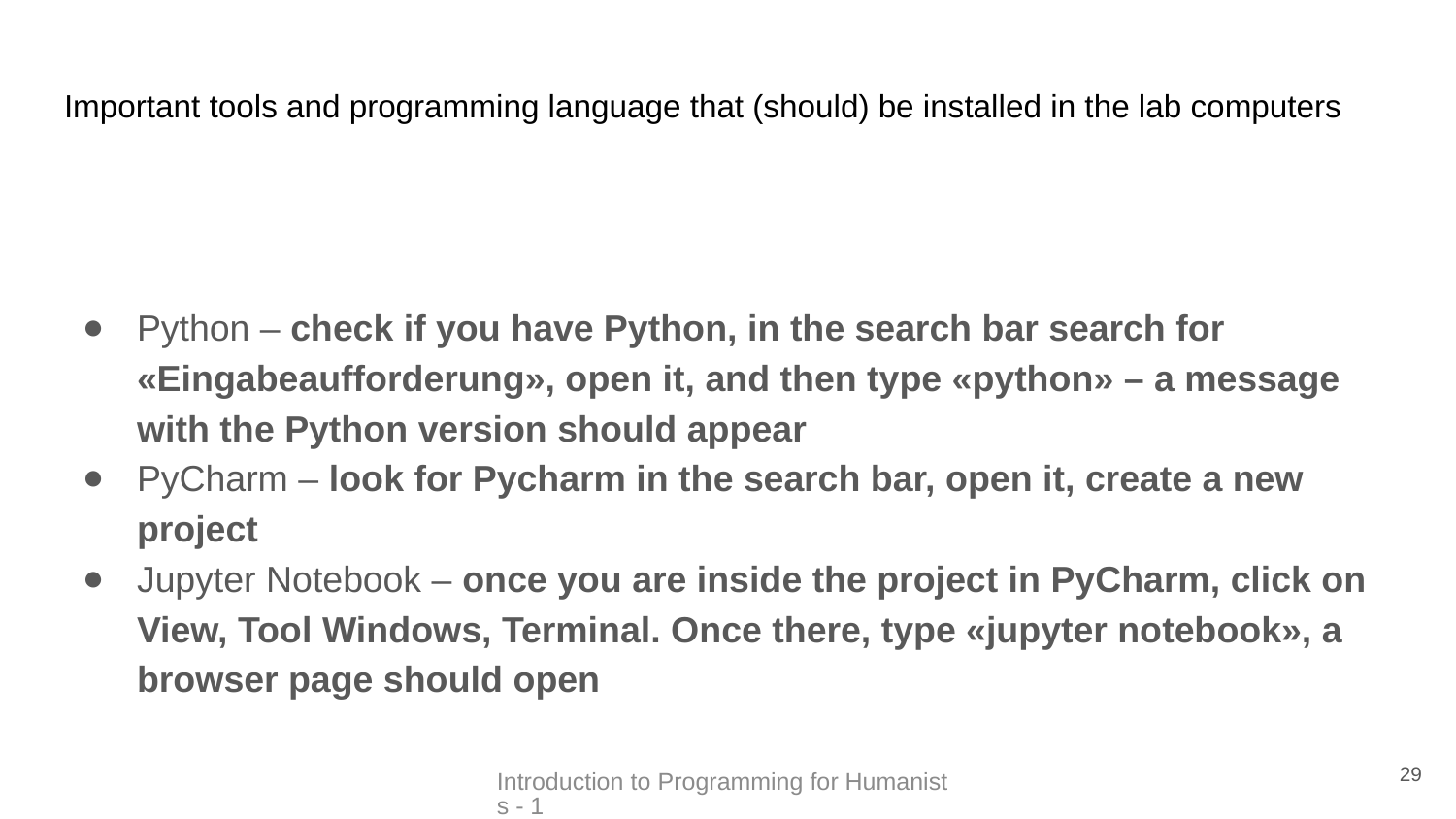

# Important tools and programming language that (should) be installed in the lab computers
Python – check if you have Python, in the search bar search for «Eingabeaufforderung», open it, and then type «python» – a message with the Python version should appear
PyCharm – look for Pycharm in the search bar, open it, create a new project
Jupyter Notebook – once you are inside the project in PyCharm, click on View, Tool Windows, Terminal. Once there, type «jupyter notebook», a browser page should open
29
Introduction to Programming for Humanists - 1